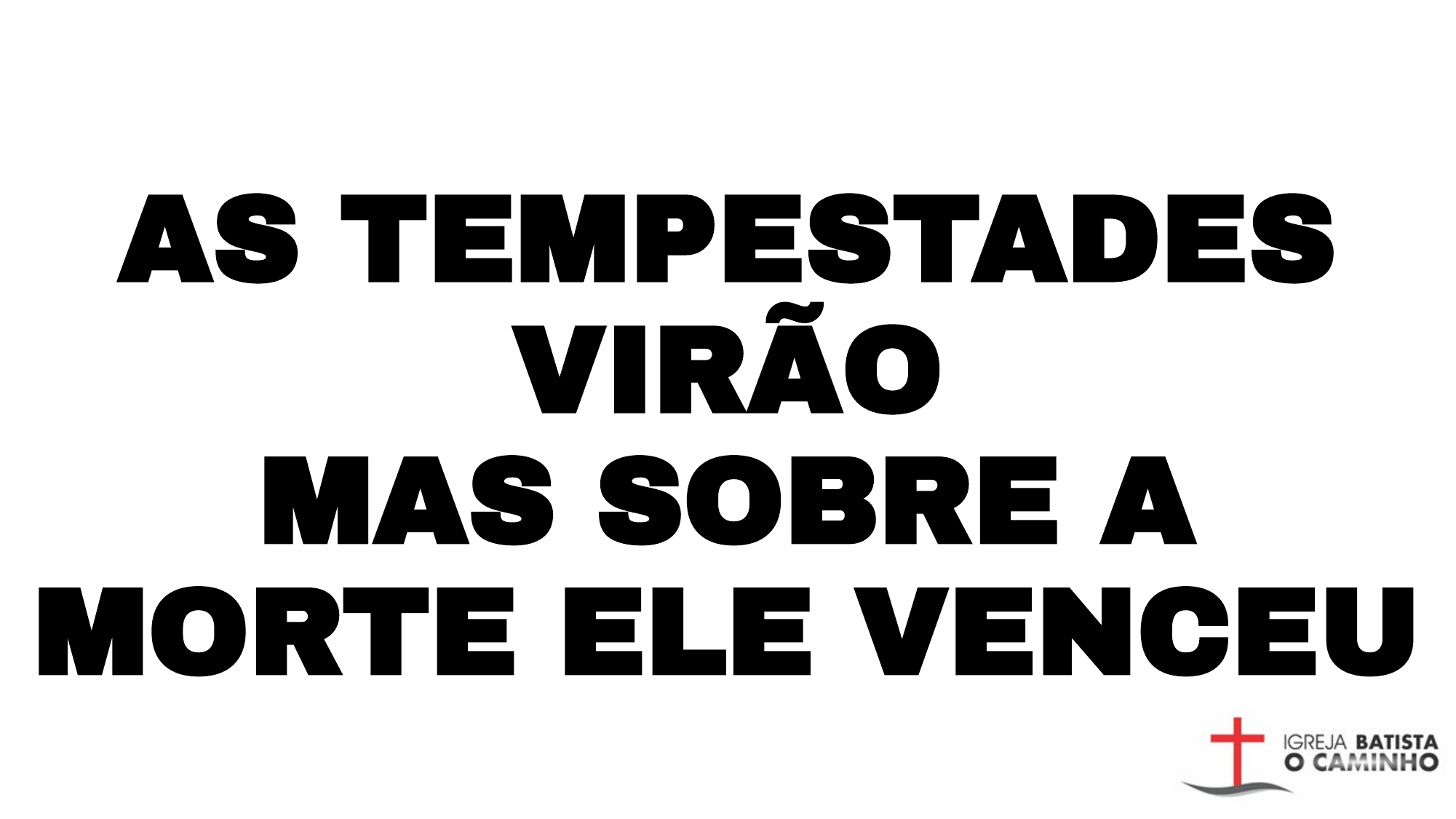

# As tempestades virão Mas sobre a morte ele venceu